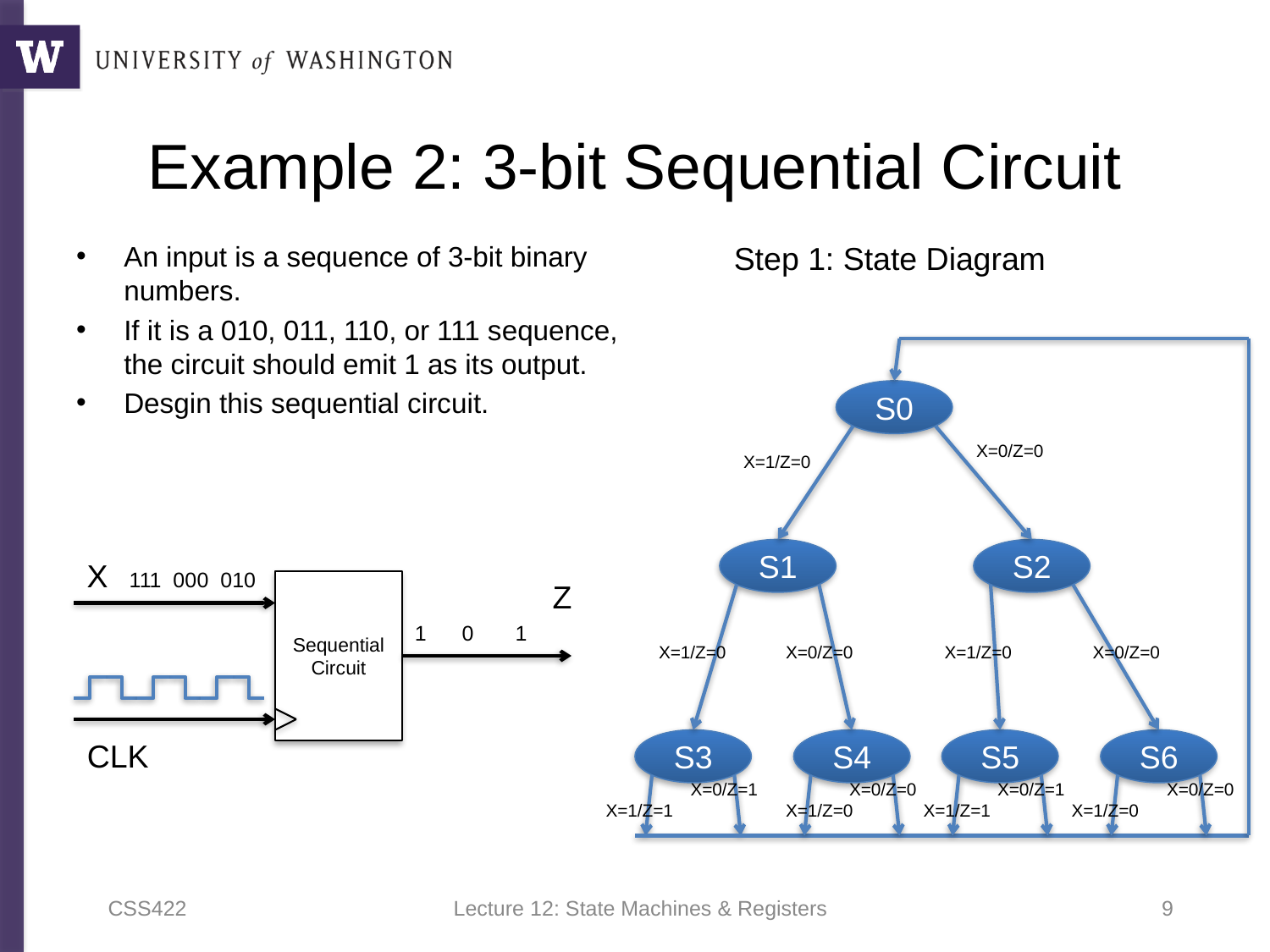

# Example 2: 3-bit Sequential Circuit
Step 1: State Diagram
An input is a sequence of 3-bit binary numbers.
If it is a 010, 011, 110, or 111 sequence, the circuit should emit 1 as its output.
Desgin this sequential circuit.
S0
X=0/Z=0
X=1/Z=0
S1
S2
X
111  000  010
Sequential Circuit
Z
1      0       1
X=1/Z=0
X=0/Z=0
X=1/Z=0
X=0/Z=0
CLK
S3
S4
S5
S6
X=0/Z=1
X=0/Z=0
X=0/Z=1
X=0/Z=0
X=1/Z=1
X=1/Z=0
X=1/Z=1
X=1/Z=0
CSS422
Lecture 12: State Machines & Registers
9